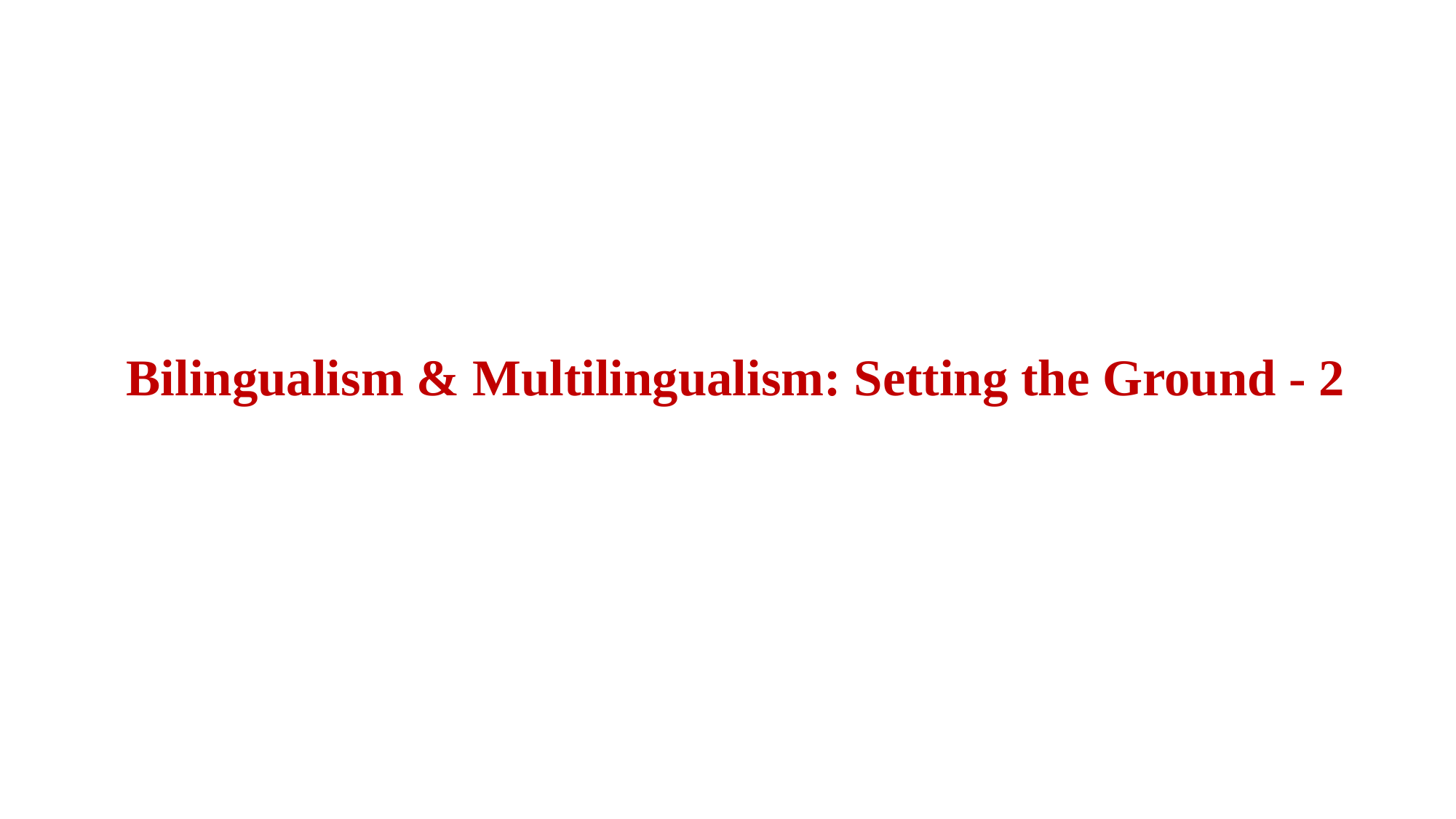

# Bilingualism & Multilingualism: Setting the Ground - 2